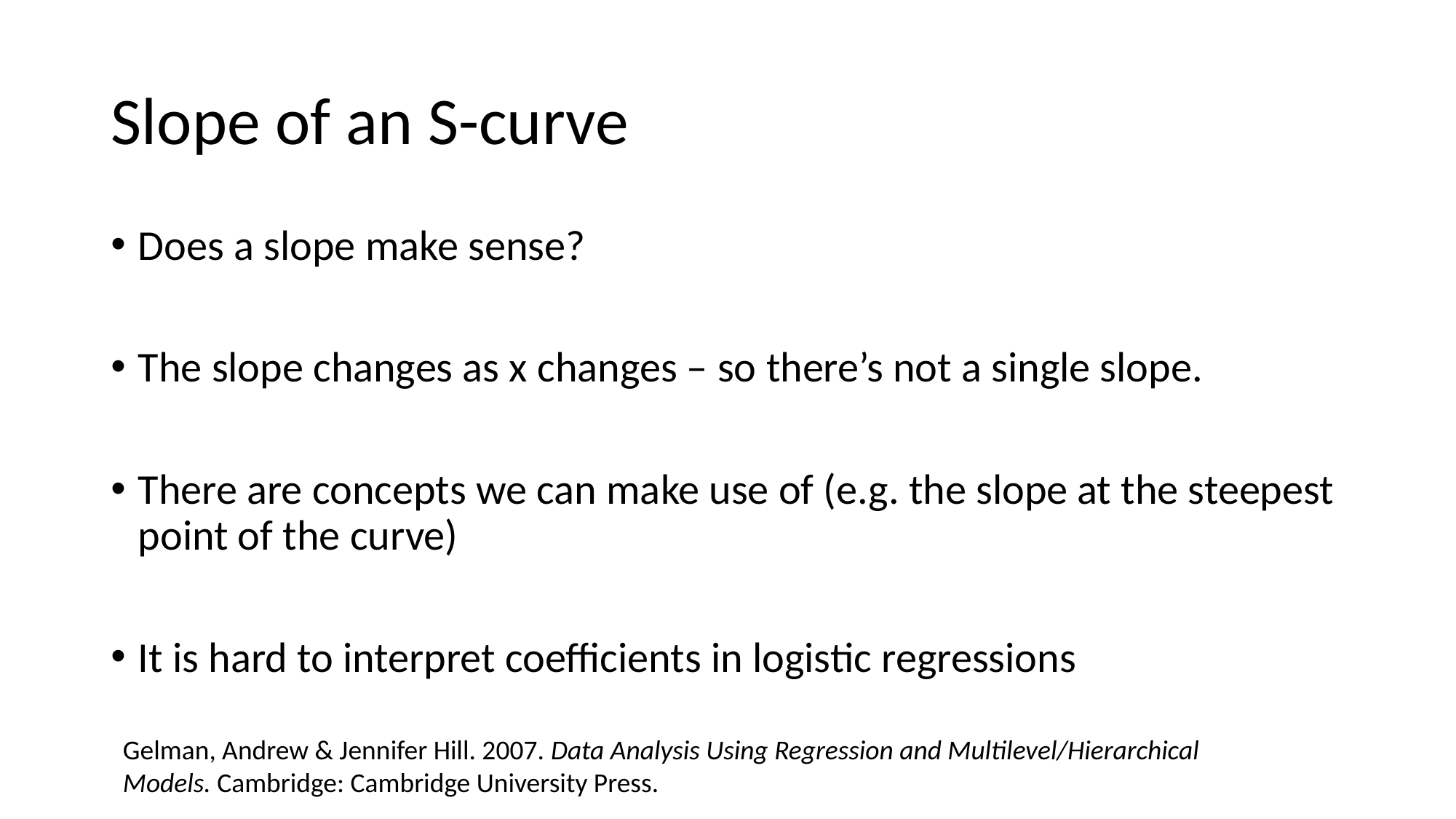

# Slope of an S-curve
Does a slope make sense?

The slope changes as x changes – so there’s not a single slope.

There are concepts we can make use of (e.g. the slope at the steepest point of the curve)

It is hard to interpret coefficients in logistic regressions
Gelman, Andrew & Jennifer Hill. 2007. Data Analysis Using Regression and Multilevel/Hierarchical Models. Cambridge: Cambridge University Press.